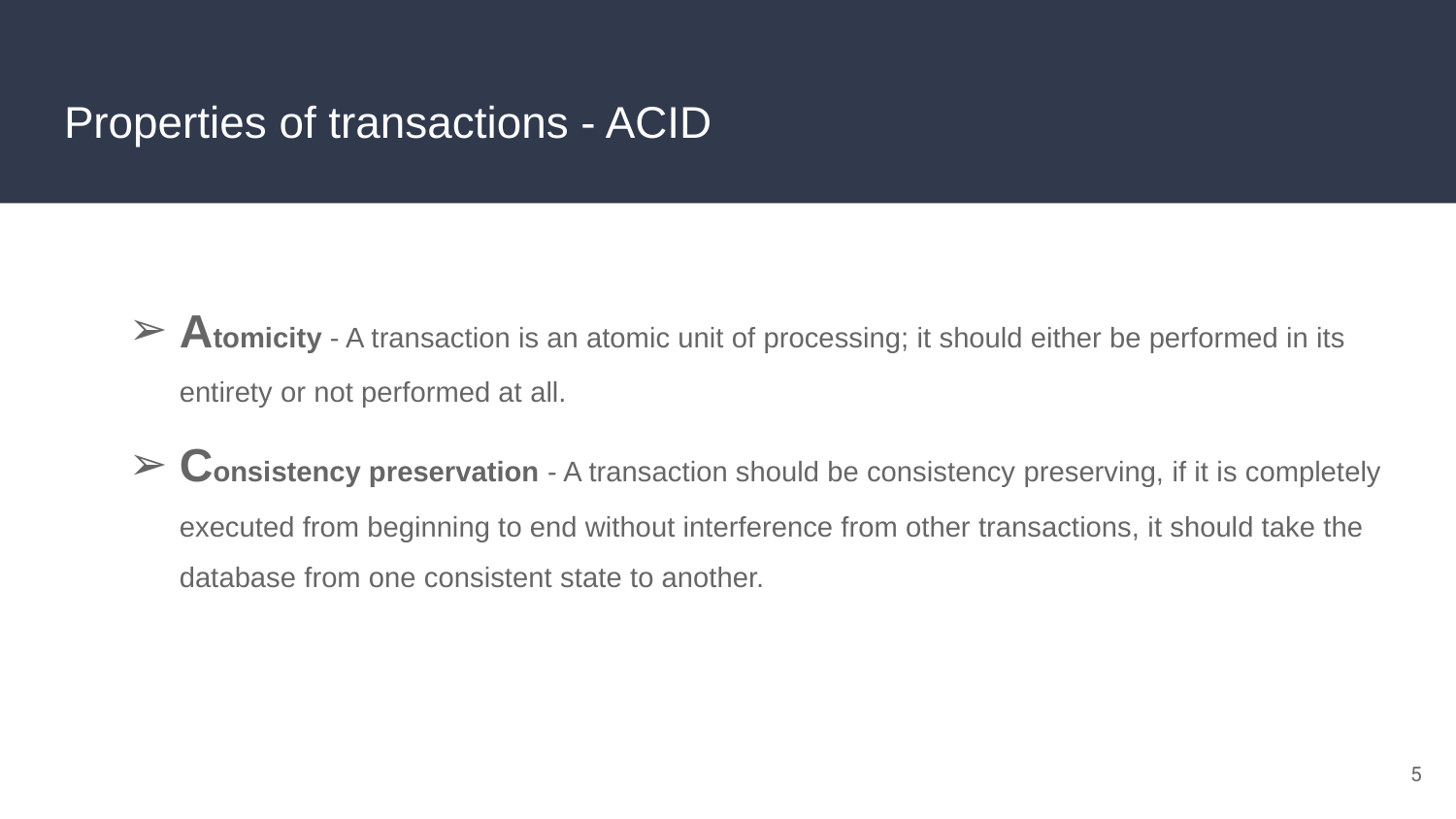

# Properties of transactions - ACID
Atomicity - A transaction is an atomic unit of processing; it should either be performed in its entirety or not performed at all.
Consistency preservation - A transaction should be consistency preserving, if it is completely executed from beginning to end without interference from other transactions, it should take the database from one consistent state to another.

5